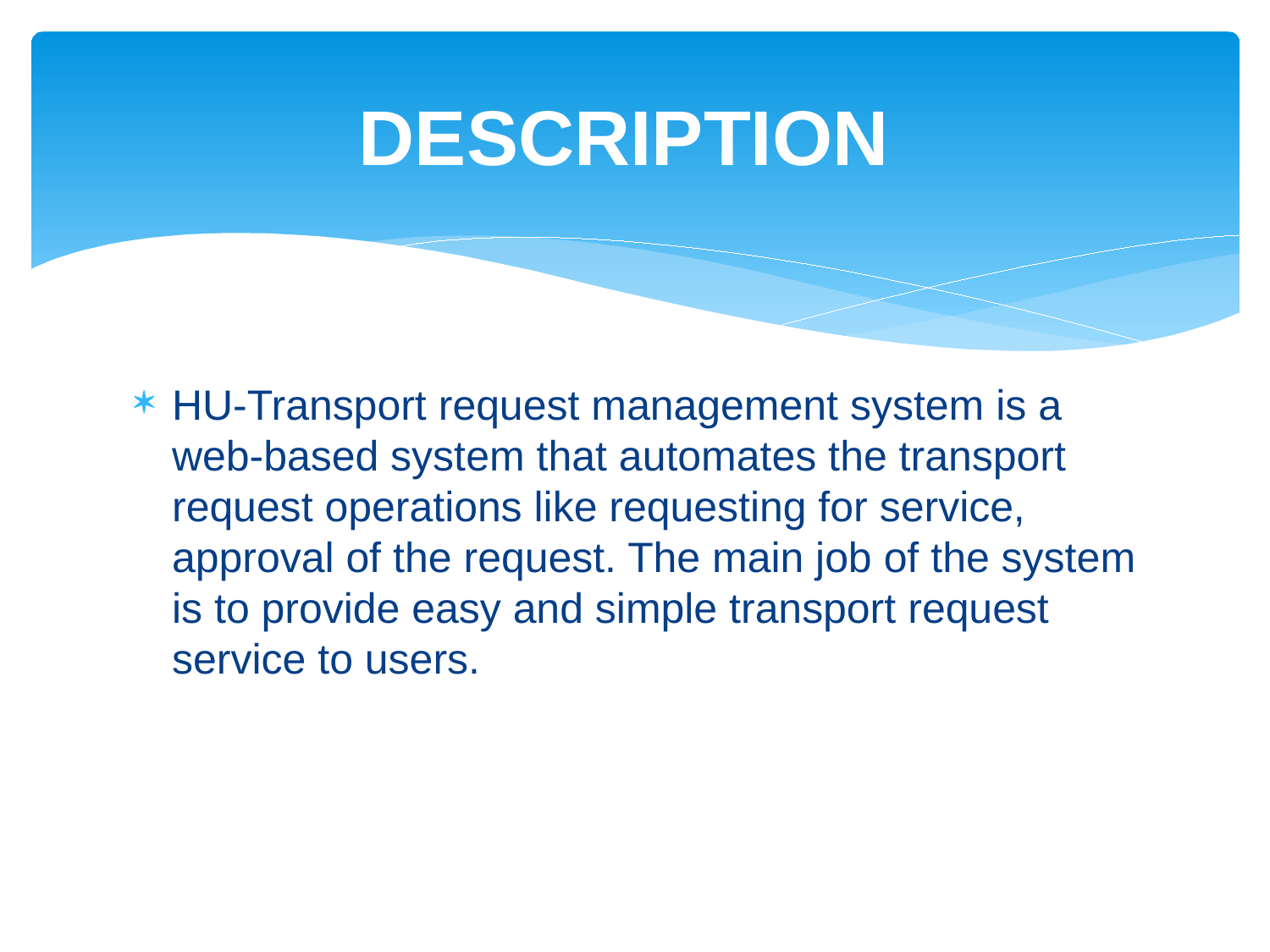

# DESCRIPTION
HU-Transport request management system is a web-based system that automates the transport request operations like requesting for service, approval of the request. The main job of the system is to provide easy and simple transport request service to users.